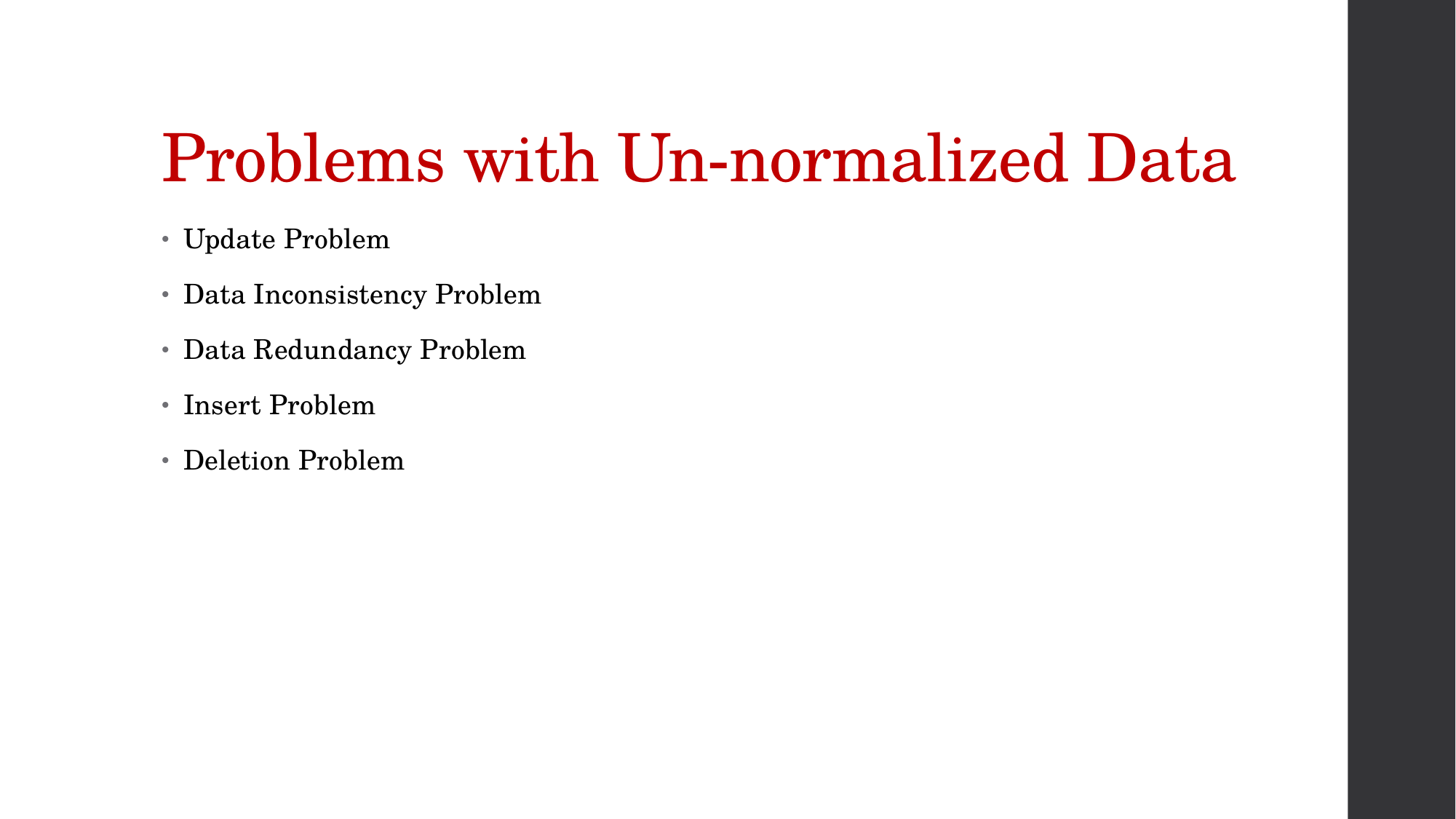

# Problems with Un-normalized Data
Update Problem
Data Inconsistency Problem
Data Redundancy Problem
Insert Problem
Deletion Problem